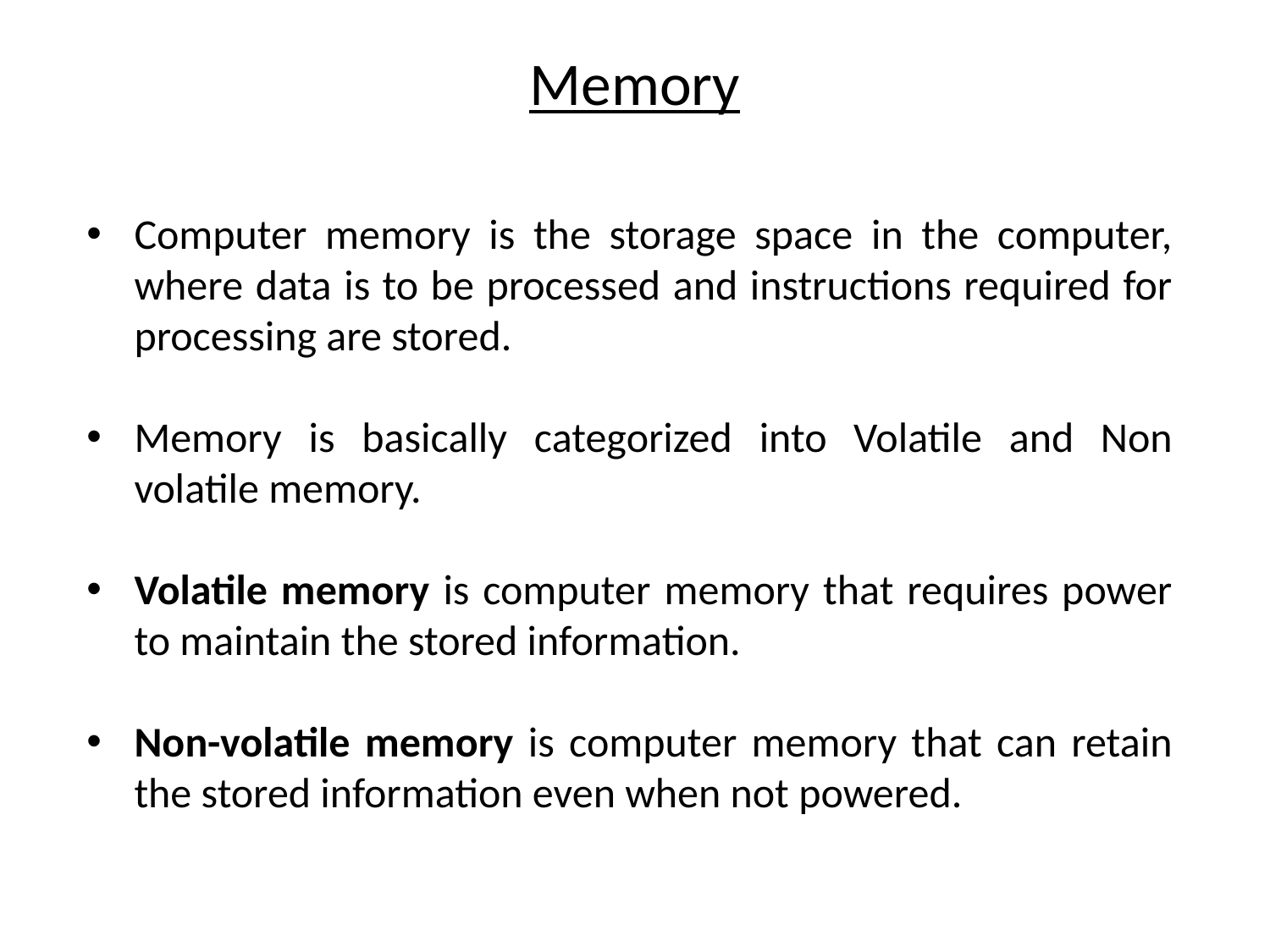

# Memory
Computer memory is the storage space in the computer, where data is to be processed and instructions required for processing are stored.

Memory is basically categorized into Volatile and Non volatile memory.

Volatile memory is computer memory that requires power to maintain the stored information.

Non-volatile memory is computer memory that can retain the stored information even when not powered.